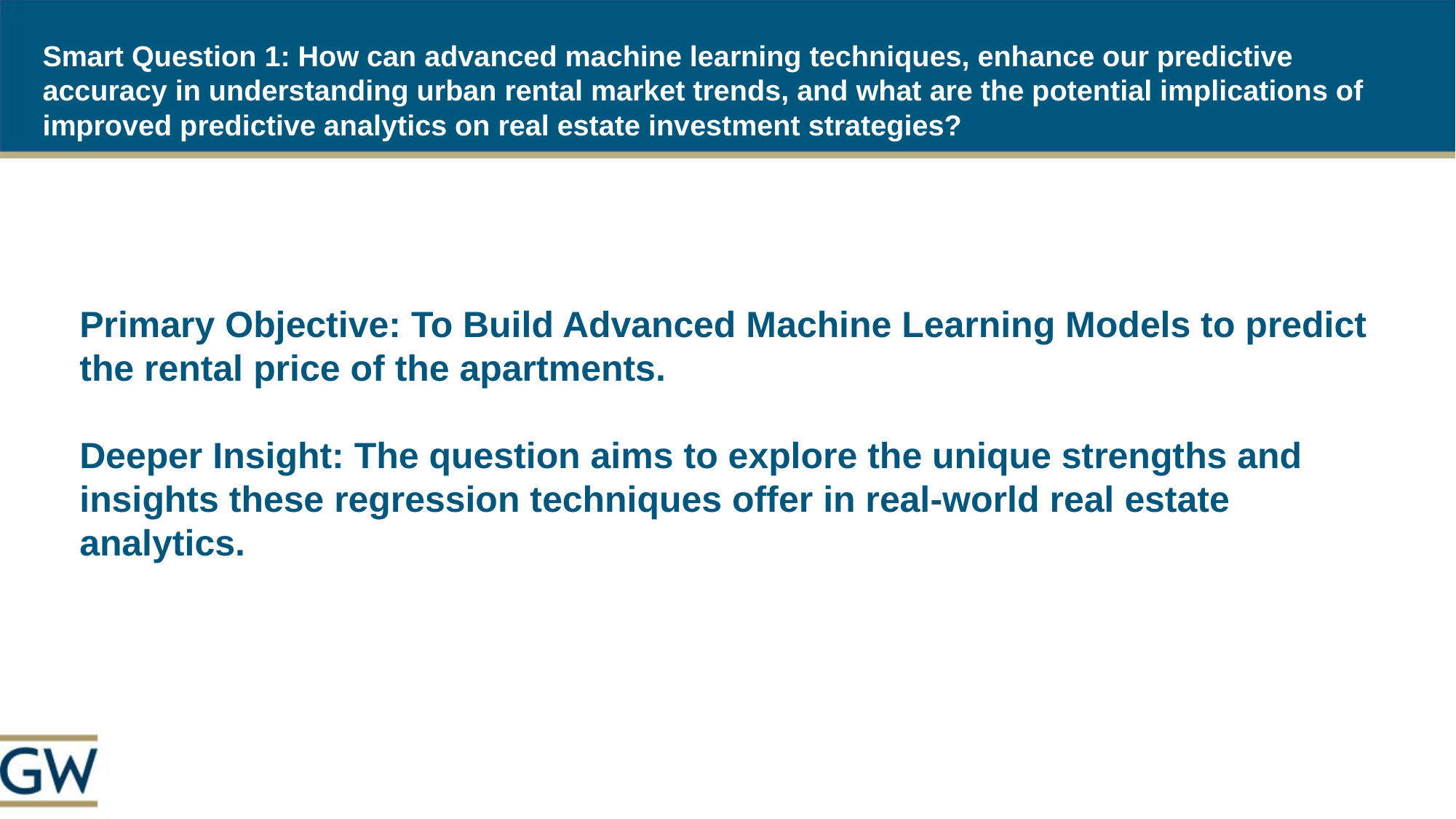

# Smart Question 1: How can advanced machine learning techniques, enhance our predictive accuracy in understanding urban rental market trends, and what are the potential implications of improved predictive analytics on real estate investment strategies?
Primary Objective: To Build Advanced Machine Learning Models to predict the rental price of the apartments.

Deeper Insight: The question aims to explore the unique strengths and insights these regression techniques offer in real-world real estate analytics.